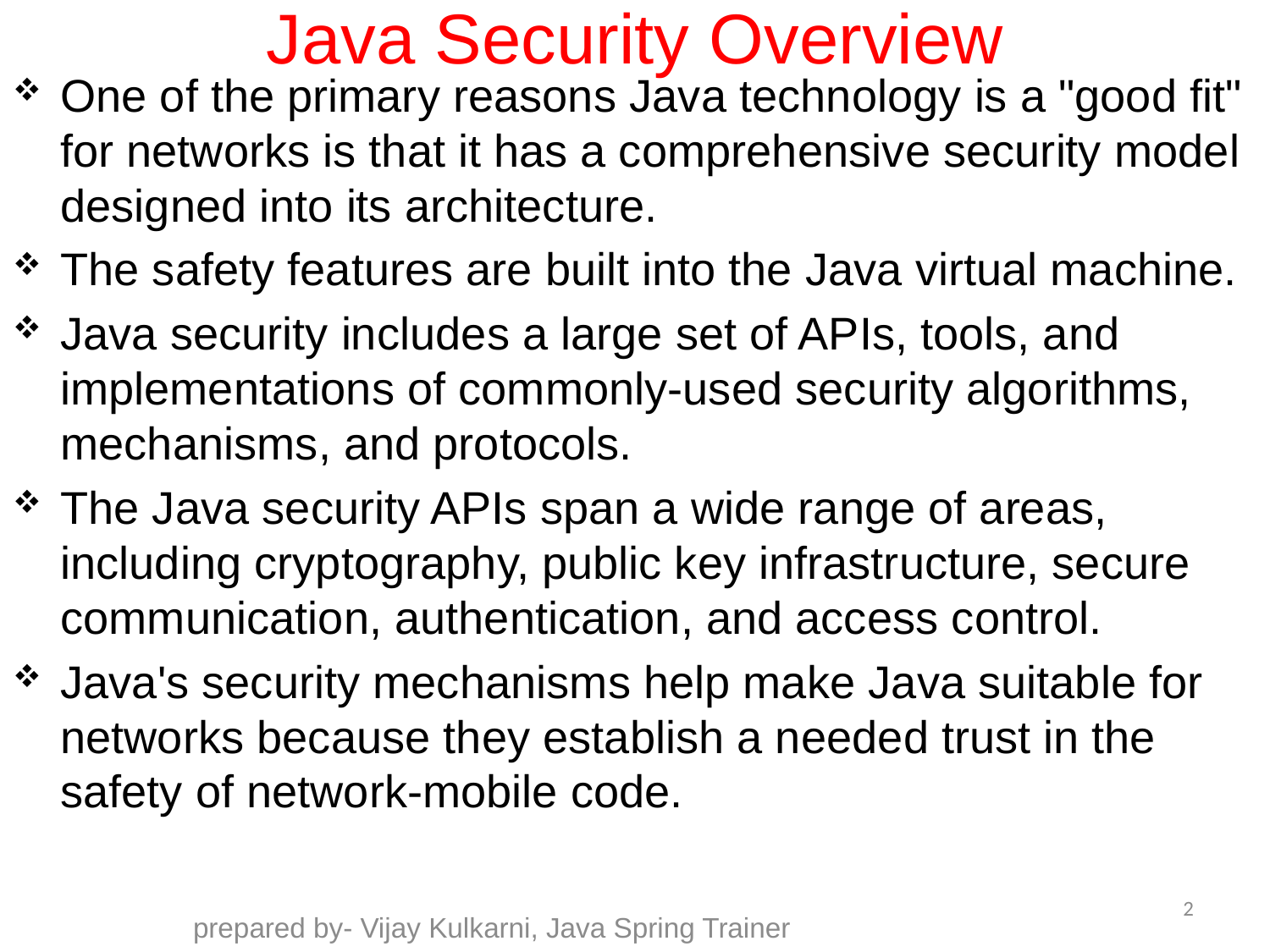

# Java Security Overview
One of the primary reasons Java technology is a "good fit" for networks is that it has a comprehensive security model designed into its architecture.
The safety features are built into the Java virtual machine.
Java security includes a large set of APIs, tools, and implementations of commonly-used security algorithms, mechanisms, and protocols.
The Java security APIs span a wide range of areas, including cryptography, public key infrastructure, secure communication, authentication, and access control.
Java's security mechanisms help make Java suitable for networks because they establish a needed trust in the safety of network-mobile code.
2
prepared by- Vijay Kulkarni, Java Spring Trainer